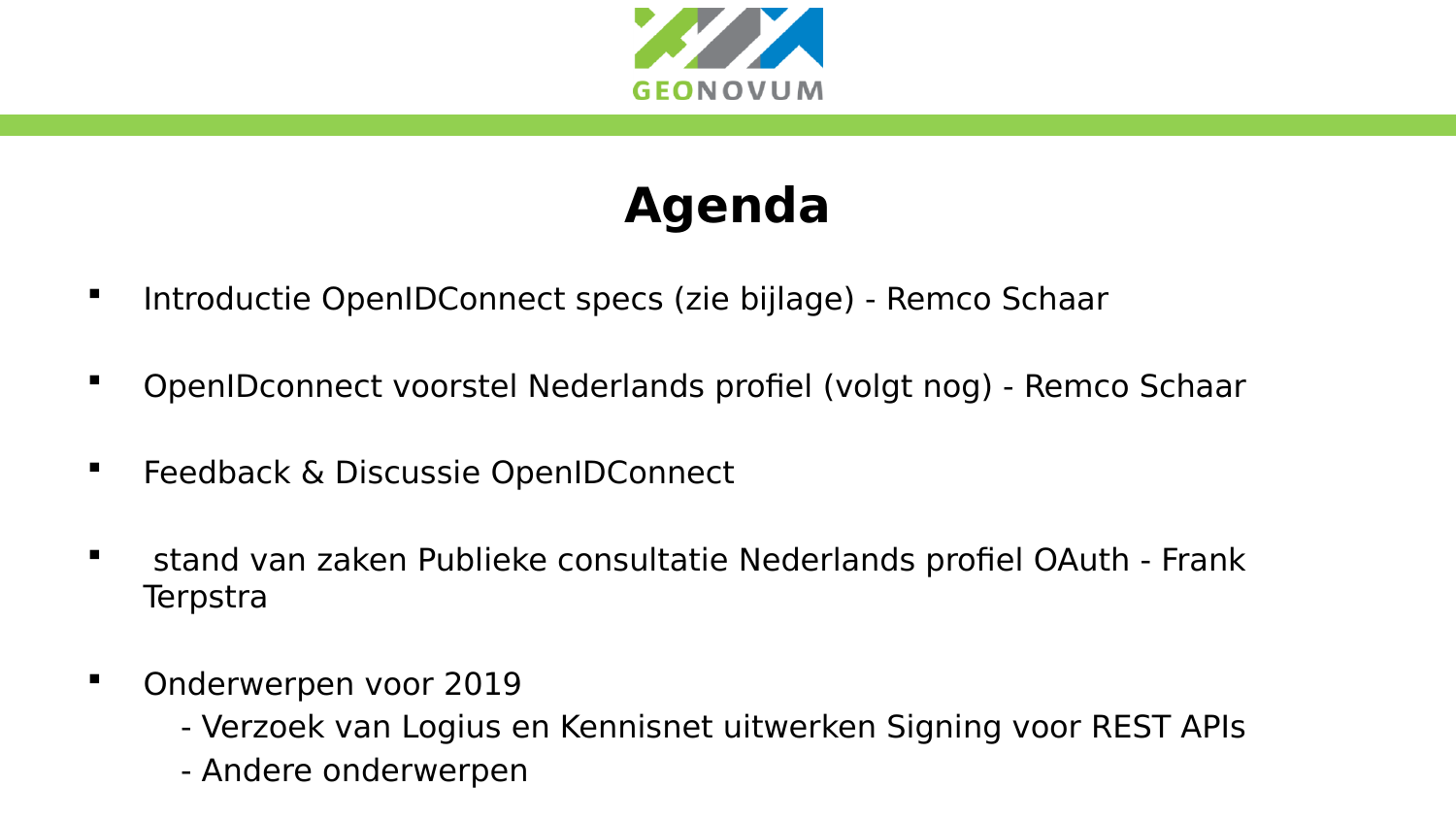

# Agenda
Introductie OpenIDConnect specs (zie bijlage) - Remco Schaar

OpenIDconnect voorstel Nederlands profiel (volgt nog) - Remco Schaar

Feedback & Discussie OpenIDConnect

 stand van zaken Publieke consultatie Nederlands profiel OAuth - Frank Terpstra

Onderwerpen voor 2019
	- Verzoek van Logius en Kennisnet uitwerken Signing voor REST APIs
	- Andere onderwerpen